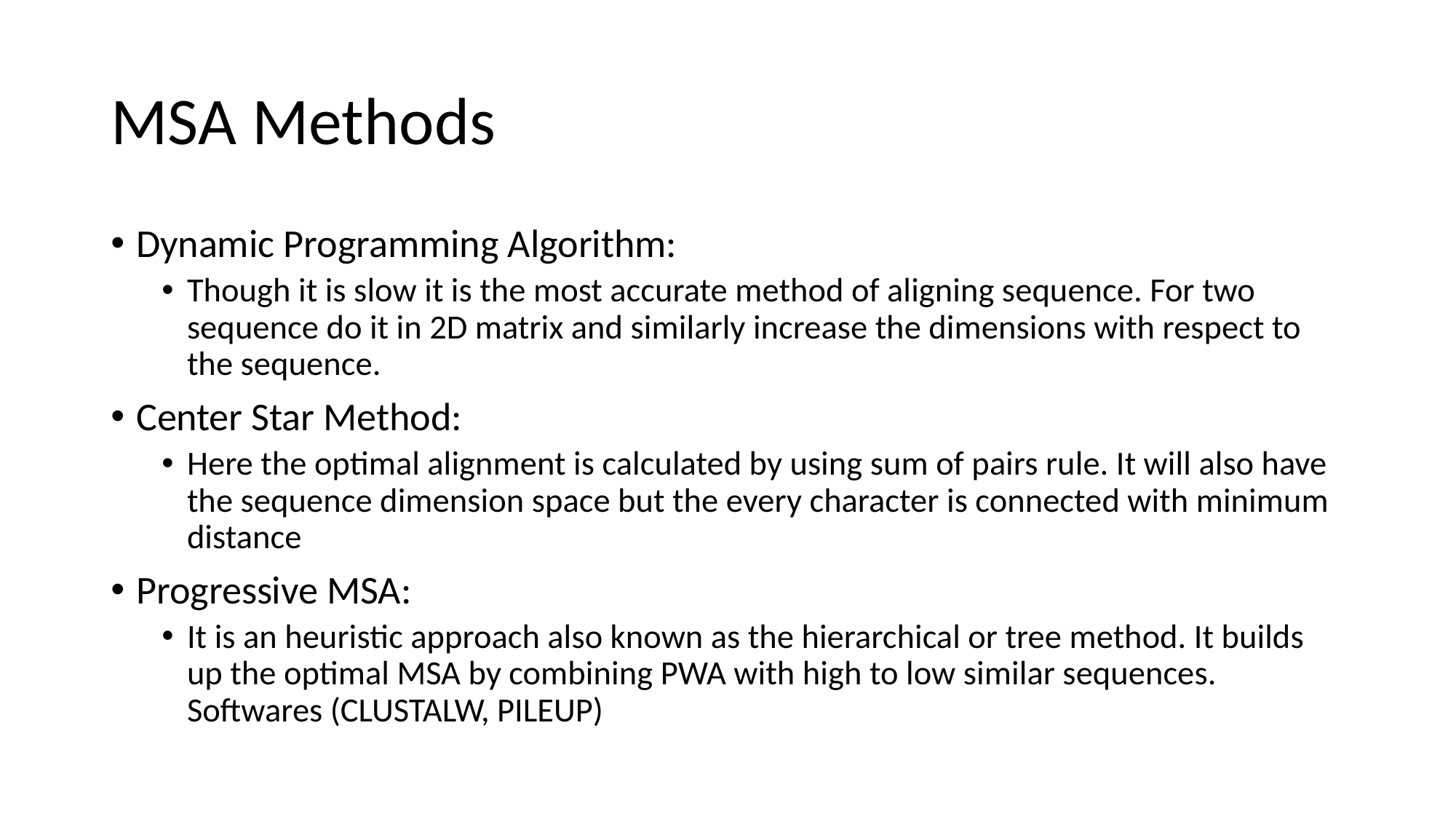

# MSA Methods
Dynamic Programming Algorithm:
Though it is slow it is the most accurate method of aligning sequence. For two sequence do it in 2D matrix and similarly increase the dimensions with respect to the sequence.
Center Star Method:
Here the optimal alignment is calculated by using sum of pairs rule. It will also have the sequence dimension space but the every character is connected with minimum distance
Progressive MSA:
It is an heuristic approach also known as the hierarchical or tree method. It builds up the optimal MSA by combining PWA with high to low similar sequences. Softwares (CLUSTALW, PILEUP)